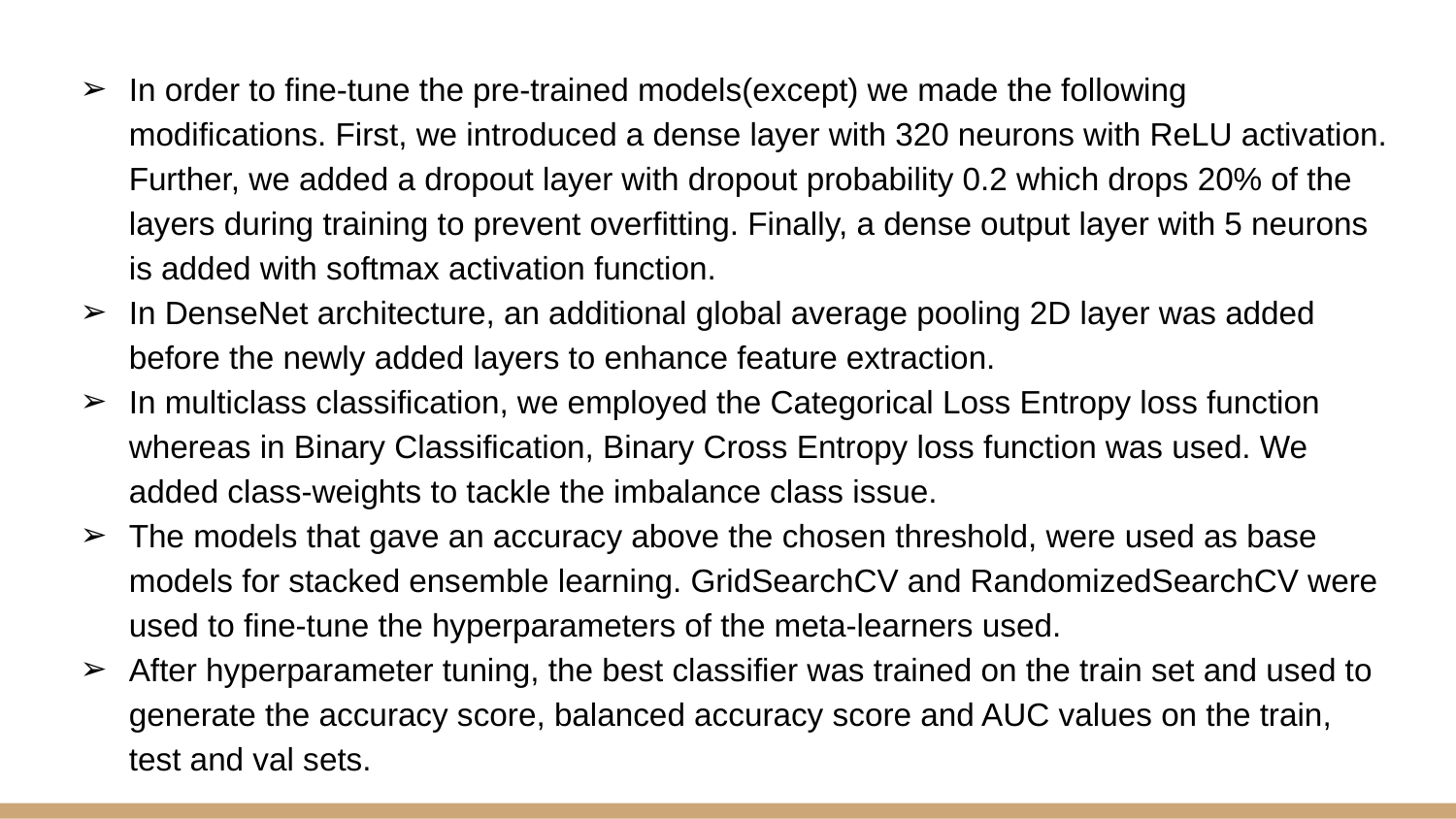

In order to fine-tune the pre-trained models(except) we made the following modifications. First, we introduced a dense layer with 320 neurons with ReLU activation. Further, we added a dropout layer with dropout probability 0.2 which drops 20% of the layers during training to prevent overfitting. Finally, a dense output layer with 5 neurons is added with softmax activation function.
In DenseNet architecture, an additional global average pooling 2D layer was added before the newly added layers to enhance feature extraction.
In multiclass classification, we employed the Categorical Loss Entropy loss function whereas in Binary Classification, Binary Cross Entropy loss function was used. We added class-weights to tackle the imbalance class issue.
The models that gave an accuracy above the chosen threshold, were used as base models for stacked ensemble learning. GridSearchCV and RandomizedSearchCV were used to fine-tune the hyperparameters of the meta-learners used.
After hyperparameter tuning, the best classifier was trained on the train set and used to generate the accuracy score, balanced accuracy score and AUC values on the train, test and val sets.